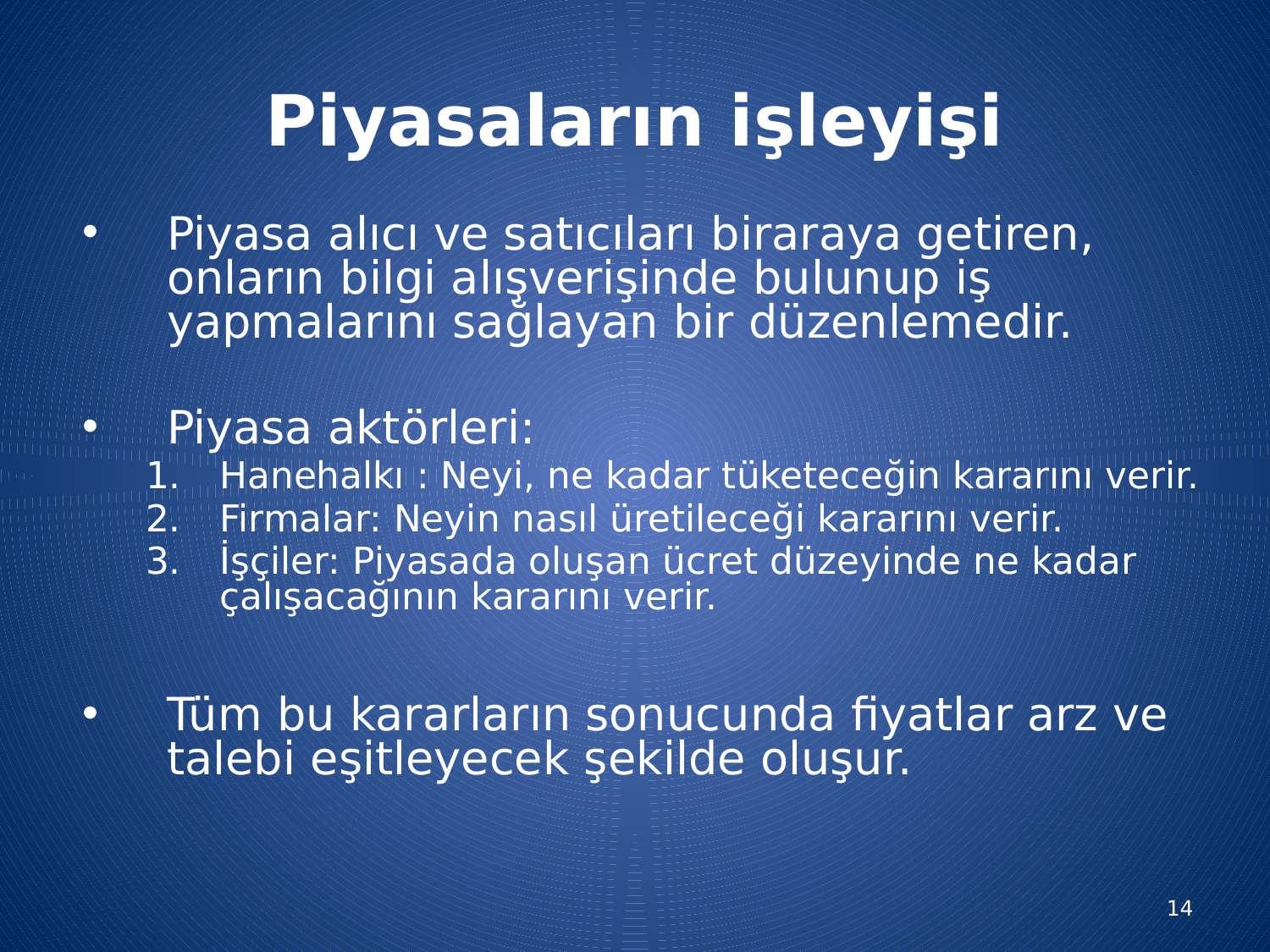

# Piyasaların işleyişi
Piyasa alıcı ve satıcıları biraraya getiren, onların bilgi alışverişinde bulunup iş yapmalarını sağlayan bir düzenlemedir.

Piyasa aktörleri:
Hanehalkı : Neyi, ne kadar tüketeceğin kararını verir.
Firmalar: Neyin nasıl üretileceği kararını verir.
İşçiler: Piyasada oluşan ücret düzeyinde ne kadar çalışacağının kararını verir.

Tüm bu kararların sonucunda fiyatlar arz ve talebi eşitleyecek şekilde oluşur.
14